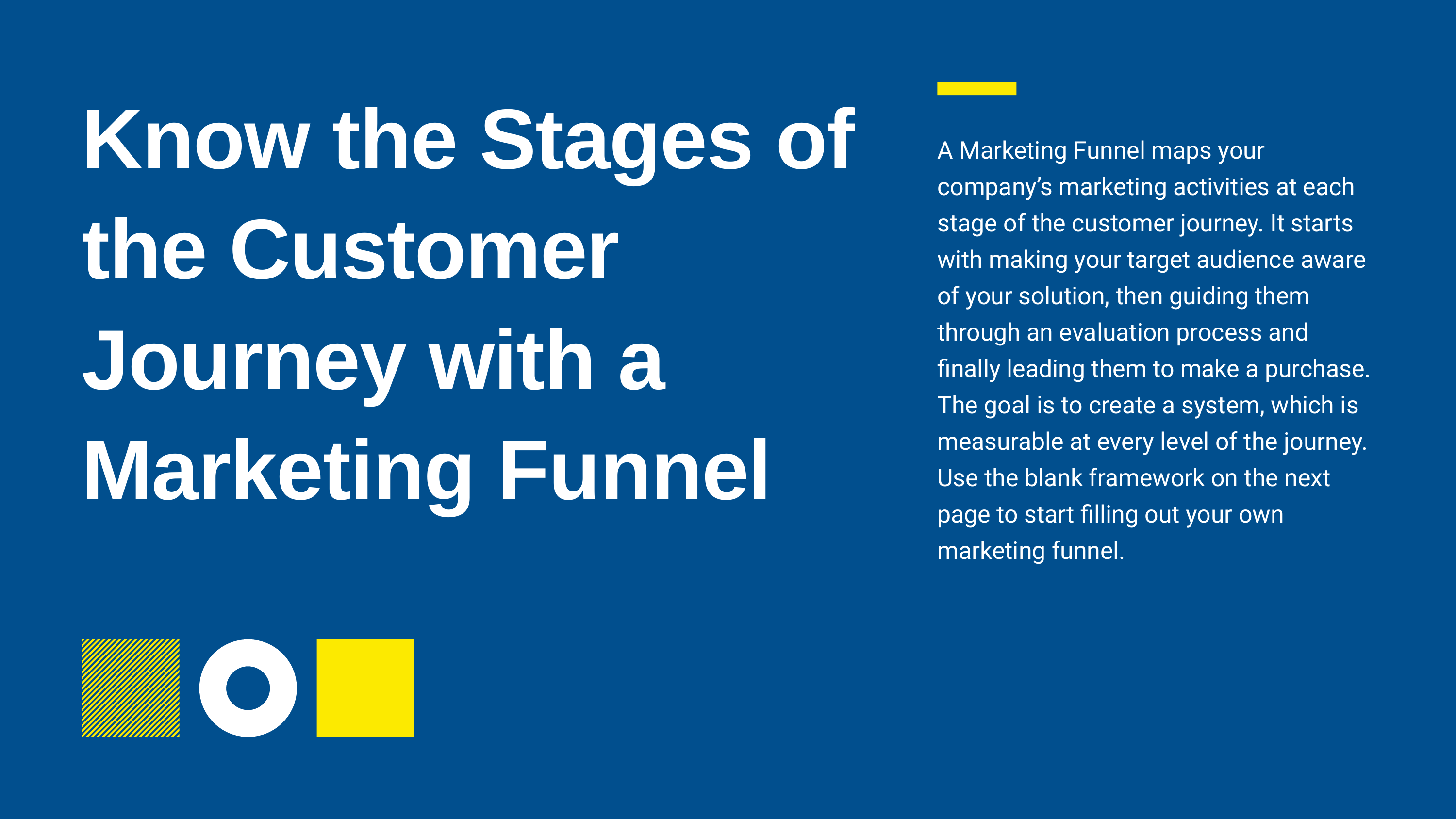

Know the Stages of the Customer Journey with a Marketing Funnel

A Marketing Funnel maps your company’s marketing activities at each stage of the customer journey. It starts with making your target audience aware of your solution, then guiding them through an evaluation process and finally leading them to make a purchase. The goal is to create a system, which is measurable at every level of the journey. Use the blank framework on the next page to start filling out your own marketing funnel.